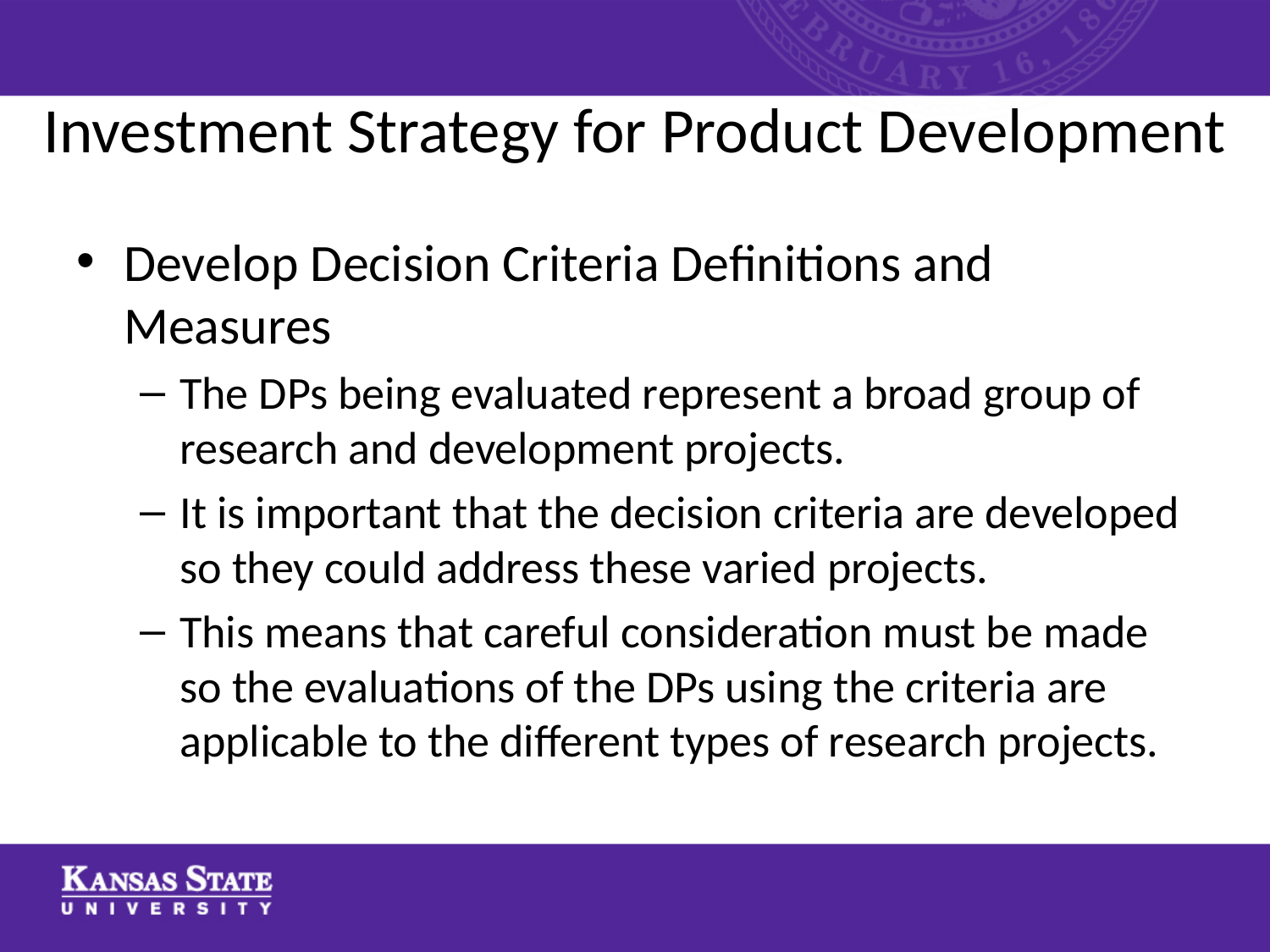

# Investment Strategy for Product Development
Develop Decision Criteria Definitions and Measures
The DPs being evaluated represent a broad group of research and development projects.
It is important that the decision criteria are developed so they could address these varied projects.
This means that careful consideration must be made so the evaluations of the DPs using the criteria are applicable to the different types of research projects.